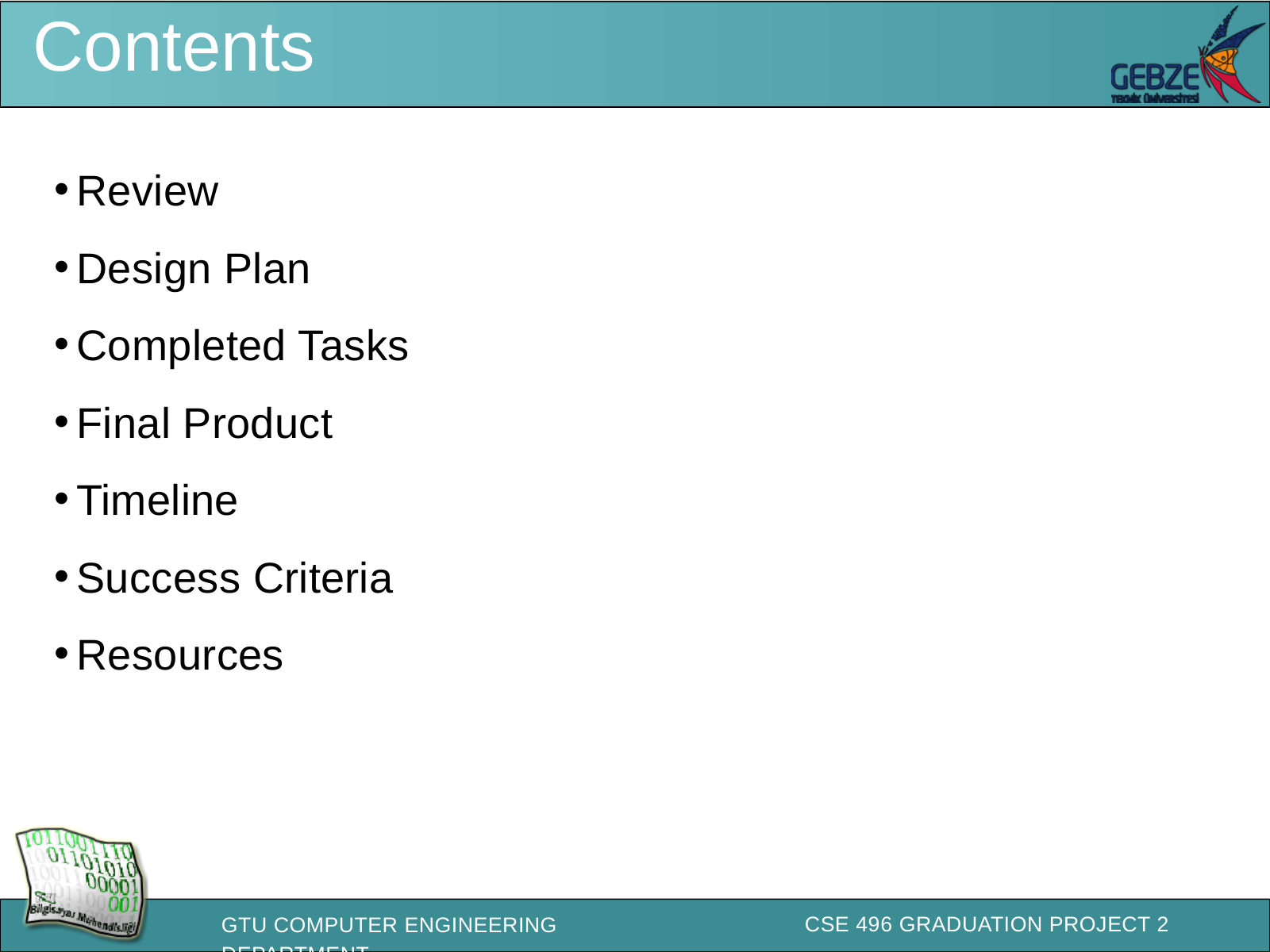

Contents

Review
Design Plan
Completed Tasks
Final Product
Timeline
Success Criteria
Resources

CSE 496 GRADUATION PROJECT 2
GTU COMPUTER ENGINEERING DEPARTMENT